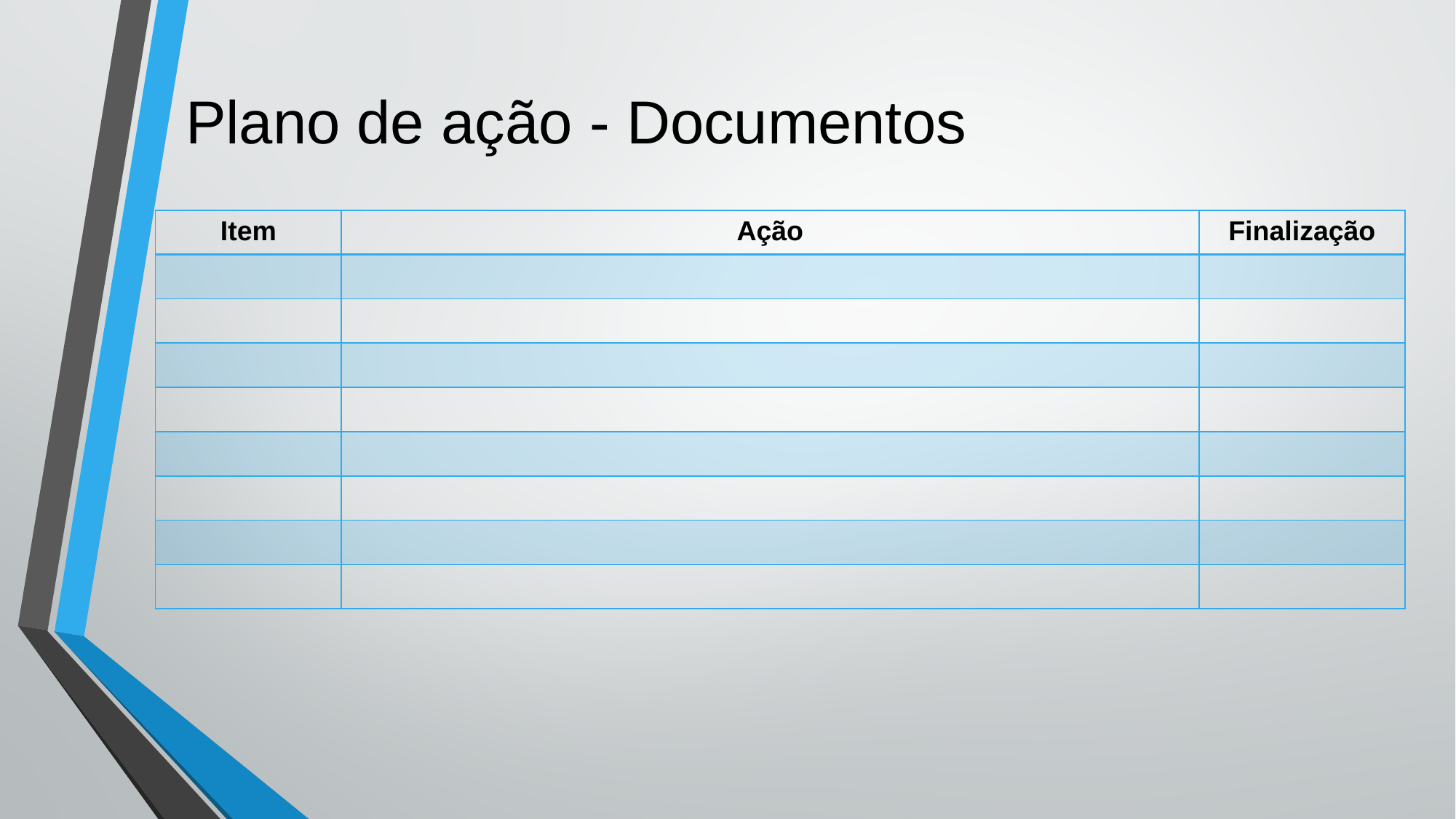

# Plano de ação - Documentos
| Item | Ação | Finalização |
| --- | --- | --- |
|  |  |  |
|  |  |  |
|  |  |  |
|  |  |  |
|  |  |  |
|  |  |  |
|  |  |  |
|  |  |  |